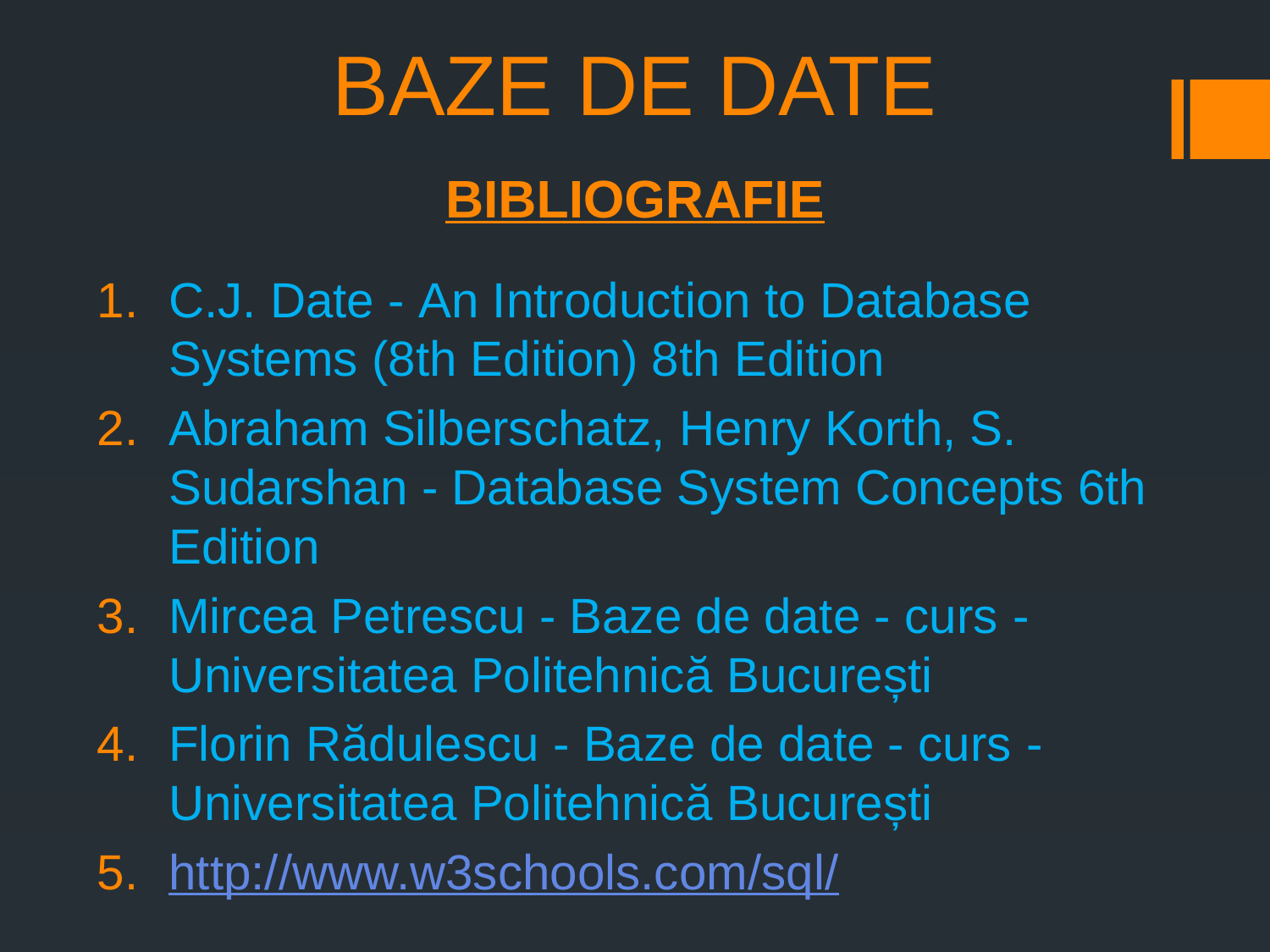

# BAZE DE DATE
BIBLIOGRAFIE

C.J. Date - An Introduction to Database Systems (8th Edition) 8th Edition
Abraham Silberschatz, Henry Korth, S. Sudarshan - Database System Concepts 6th Edition
Mircea Petrescu - Baze de date - curs - Universitatea Politehnică București
Florin Rădulescu - Baze de date - curs -Universitatea Politehnică București
http://www.w3schools.com/sql/